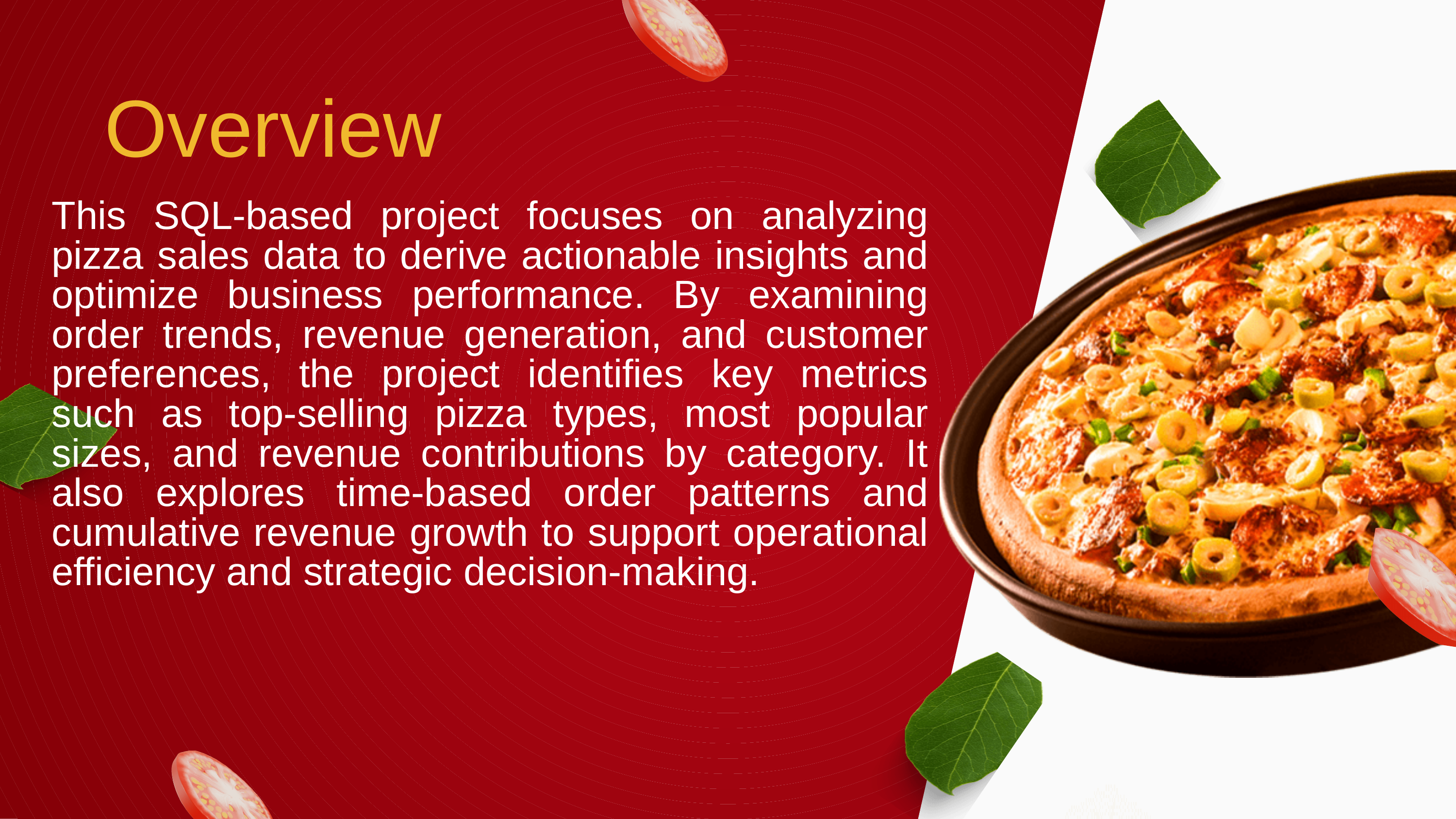

Overview

This SQL-based project focuses on analyzing pizza sales data to derive actionable insights and optimize business performance. By examining order trends, revenue generation, and customer preferences, the project identifies key metrics such as top-selling pizza types, most popular sizes, and revenue contributions by category. It also explores time-based order patterns and cumulative revenue growth to support operational efficiency and strategic decision-making.